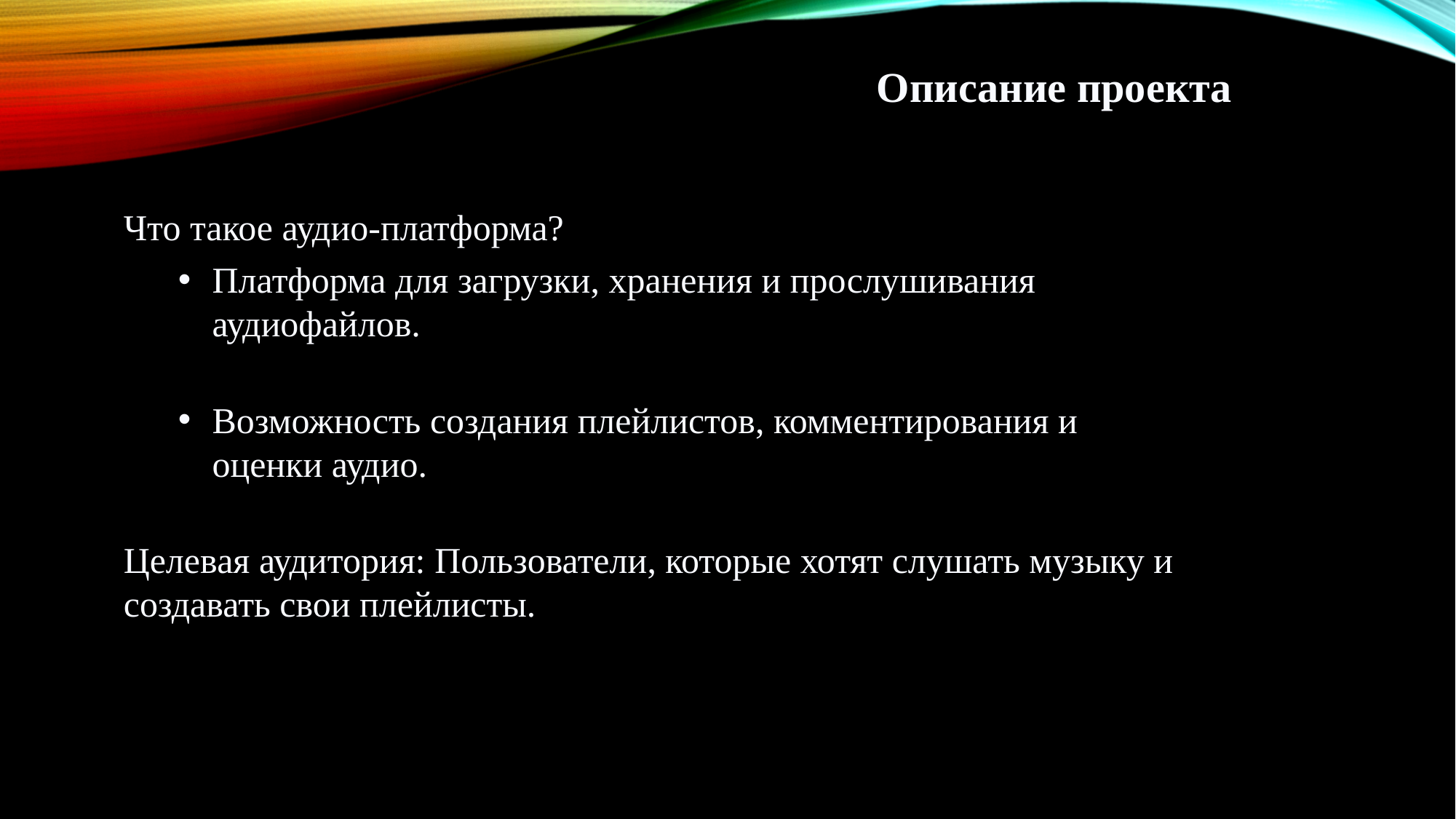

Описание проекта
Что такое аудио-платформа?
Платформа для загрузки, хранения и прослушивания аудиофайлов.

Возможность создания плейлистов, комментирования и оценки аудио.

Целевая аудитория: Пользователи, которые хотят слушать музыку и создавать свои плейлисты.